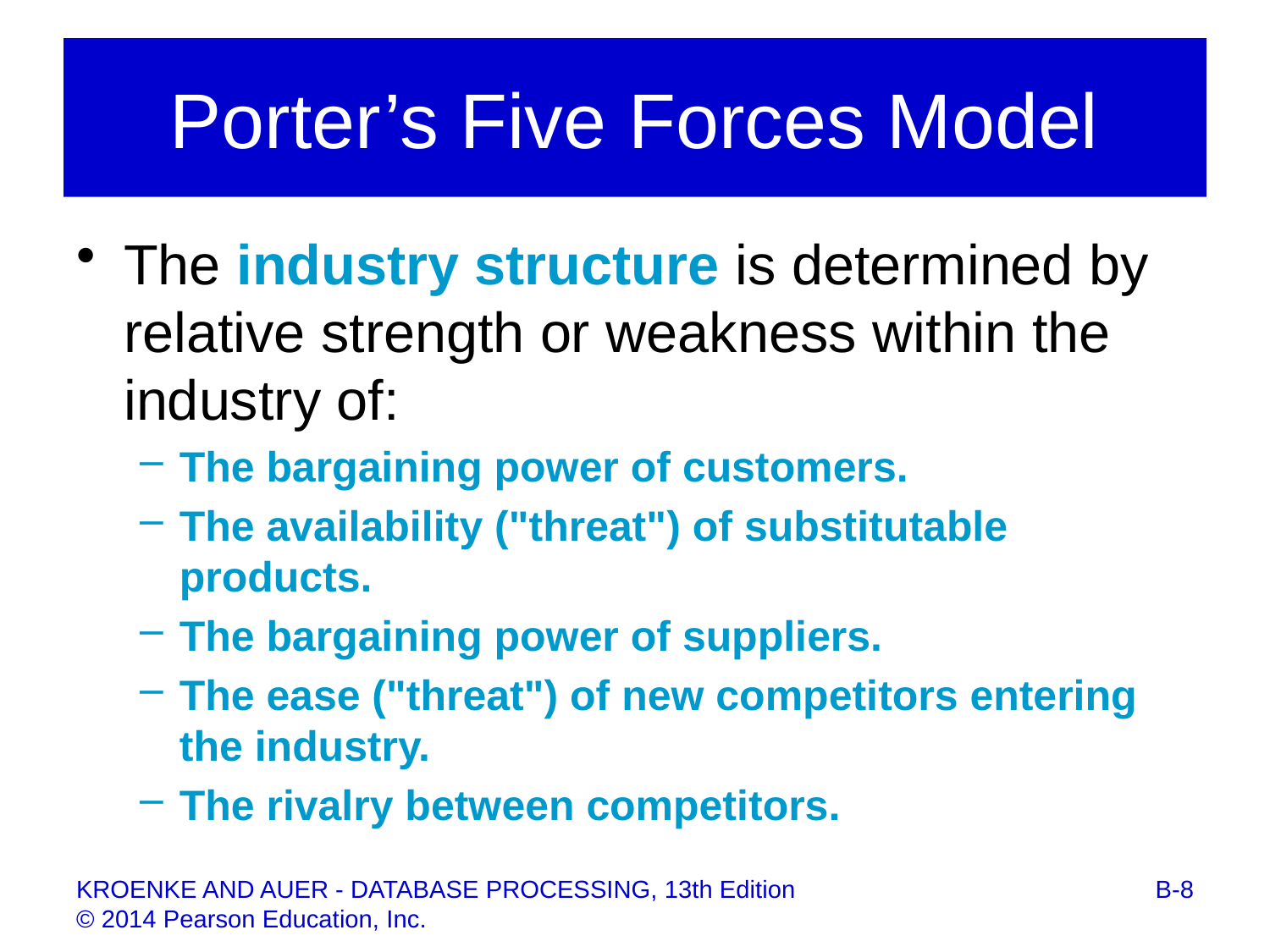

# Porter’s Five Forces Model
The industry structure is determined by relative strength or weakness within the industry of:
The bargaining power of customers.
The availability ("threat") of substitutable products.
The bargaining power of suppliers.
The ease ("threat") of new competitors entering the industry.
The rivalry between competitors.
B-8
KROENKE AND AUER - DATABASE PROCESSING, 13th Edition © 2014 Pearson Education, Inc.